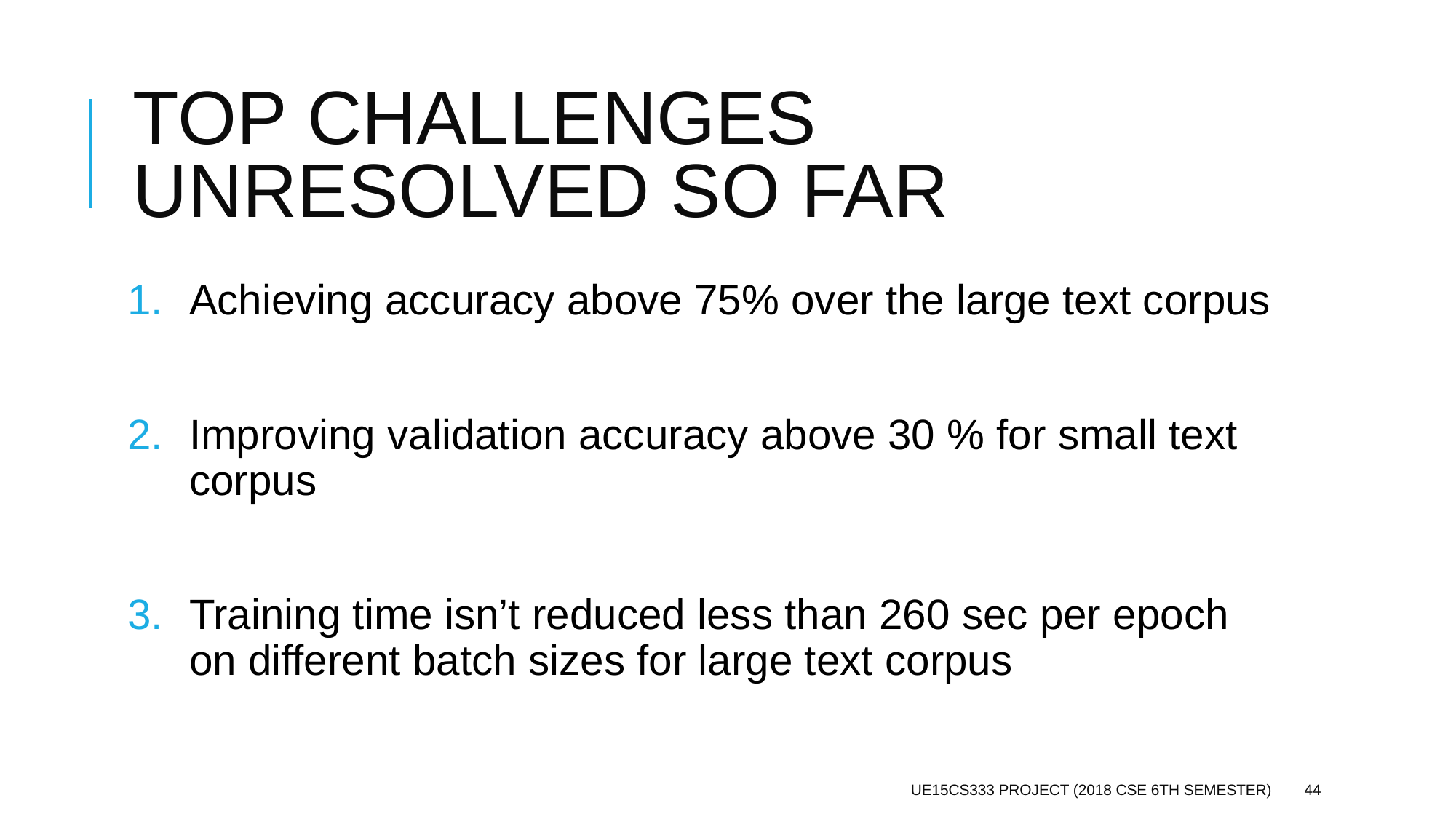

# TOP CHALLENGES UNRESOLVED SO FAR
Achieving accuracy above 75% over the large text corpus

Improving validation accuracy above 30 % for small text corpus

Training time isn’t reduced less than 260 sec per epoch on different batch sizes for large text corpus

UE15CS333 PROJECT (2018 CSE 6TH SEMESTER)
44